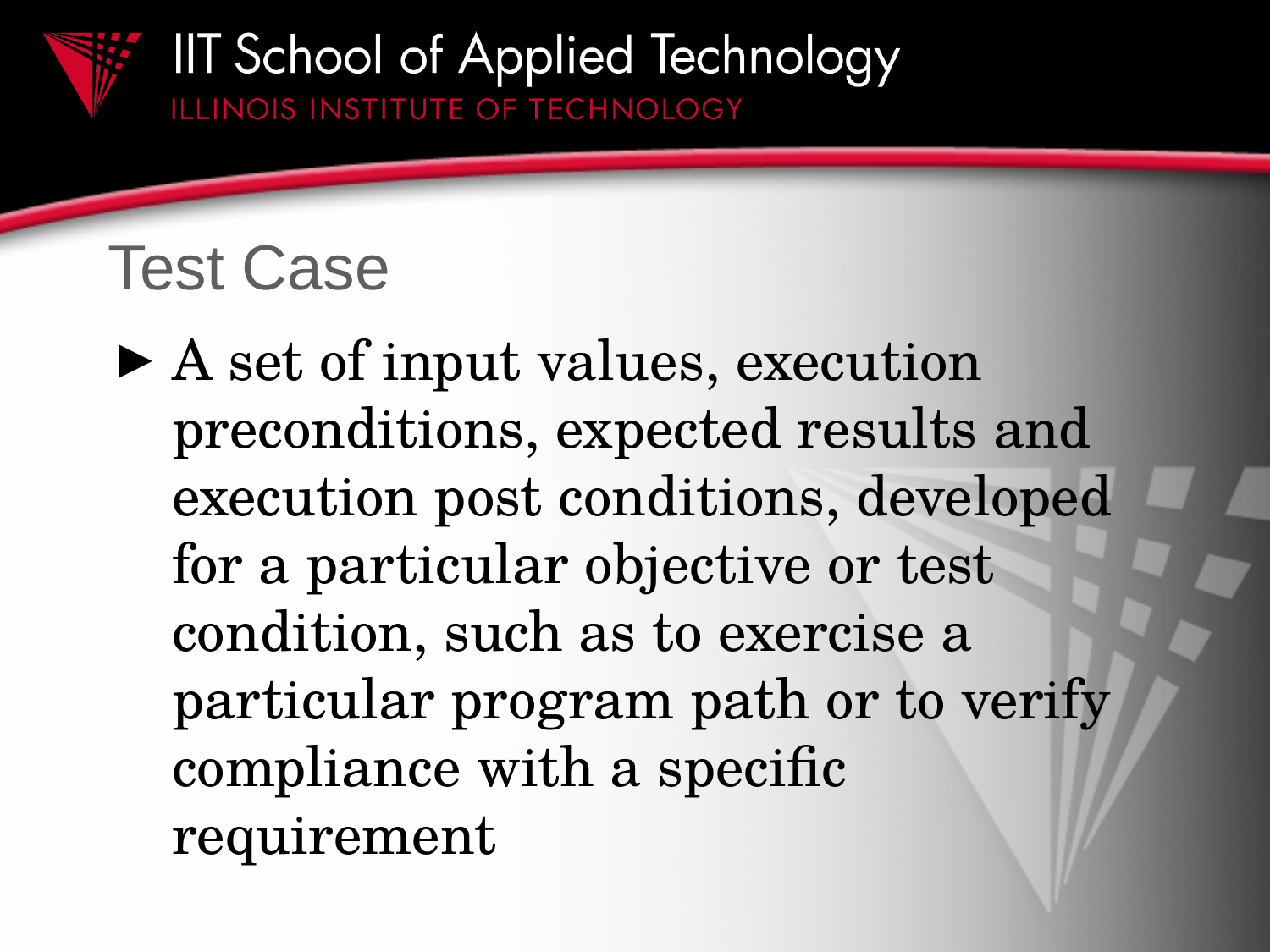

# Test Case
A set of input values, execution preconditions, expected results and execution post conditions, developed for a particular objective or test condition, such as to exercise a particular program path or to verify compliance with a specific requirement